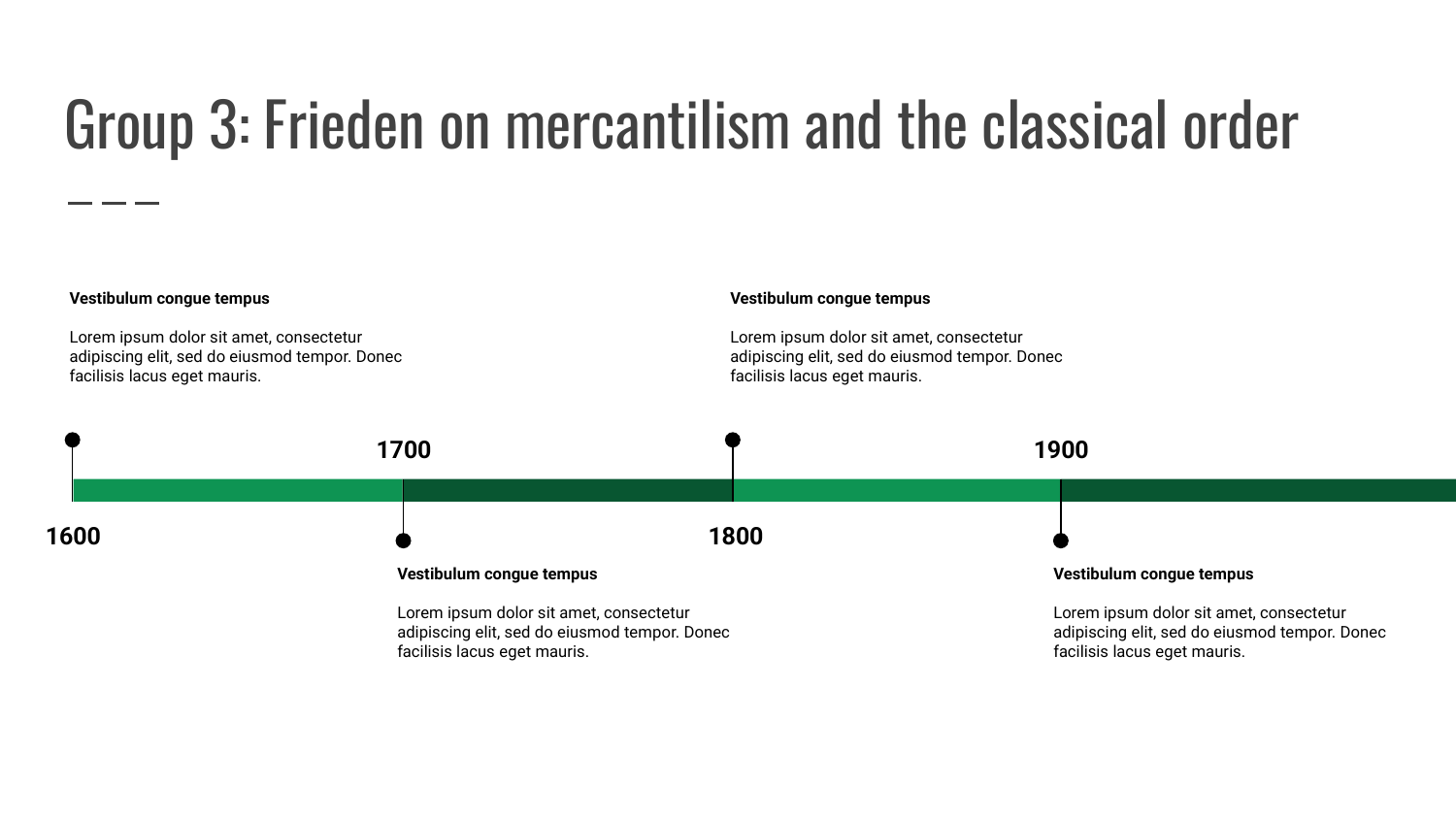

# Group 3: Frieden on mercantilism and the classical order
Vestibulum congue tempus

Lorem ipsum dolor sit amet, consectetur adipiscing elit, sed do eiusmod tempor. Donec facilisis lacus eget mauris.

1600

Vestibulum congue tempus

Lorem ipsum dolor sit amet, consectetur adipiscing elit, sed do eiusmod tempor. Donec facilisis lacus eget mauris.

1800

1700

Vestibulum congue tempus

Lorem ipsum dolor sit amet, consectetur adipiscing elit, sed do eiusmod tempor. Donec facilisis lacus eget mauris.

1900

Vestibulum congue tempus

Lorem ipsum dolor sit amet, consectetur adipiscing elit, sed do eiusmod tempor. Donec facilisis lacus eget mauris.